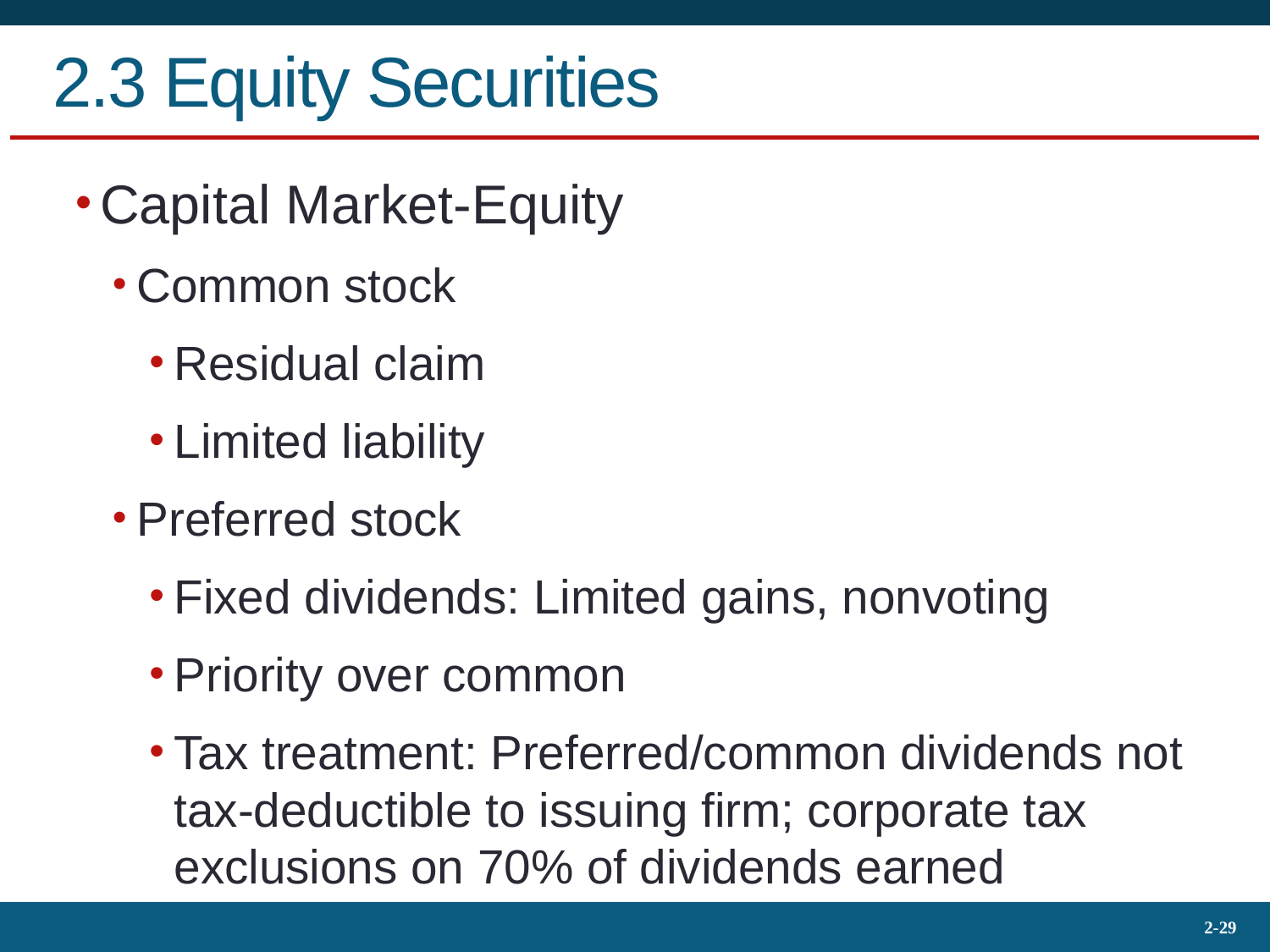

# 2.3 Equity Securities
Capital Market-Equity
Common stock
Residual claim
Limited liability
Preferred stock
Fixed dividends: Limited gains, nonvoting
Priority over common
Tax treatment: Preferred/common dividends not tax-deductible to issuing firm; corporate tax exclusions on 70% of dividends earned